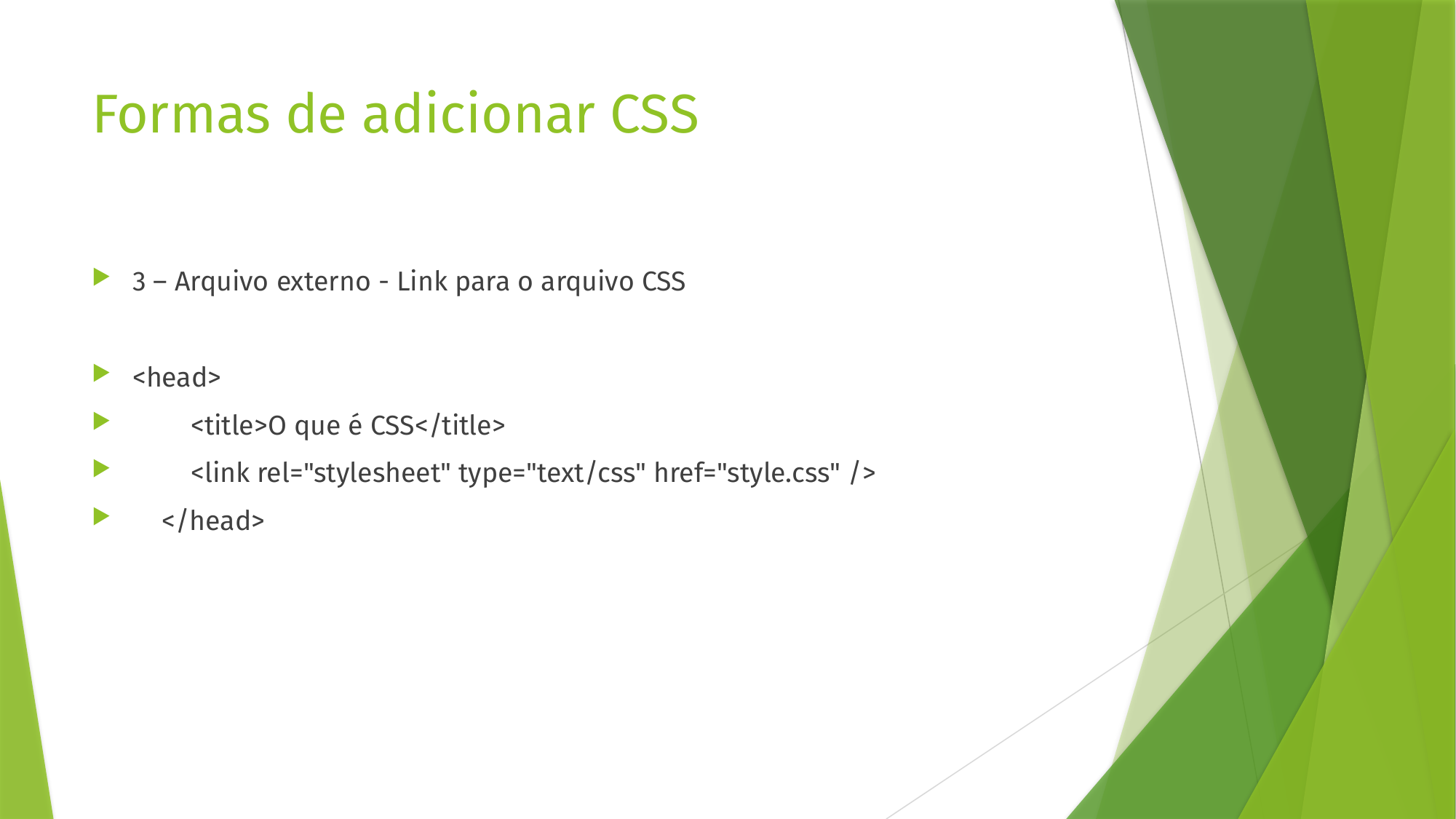

# Formas de adicionar CSS
3 – Arquivo externo - Link para o arquivo CSS

<head>
        <title>O que é CSS</title>
        <link rel="stylesheet" type="text/css" href="style.css" />
    </head>